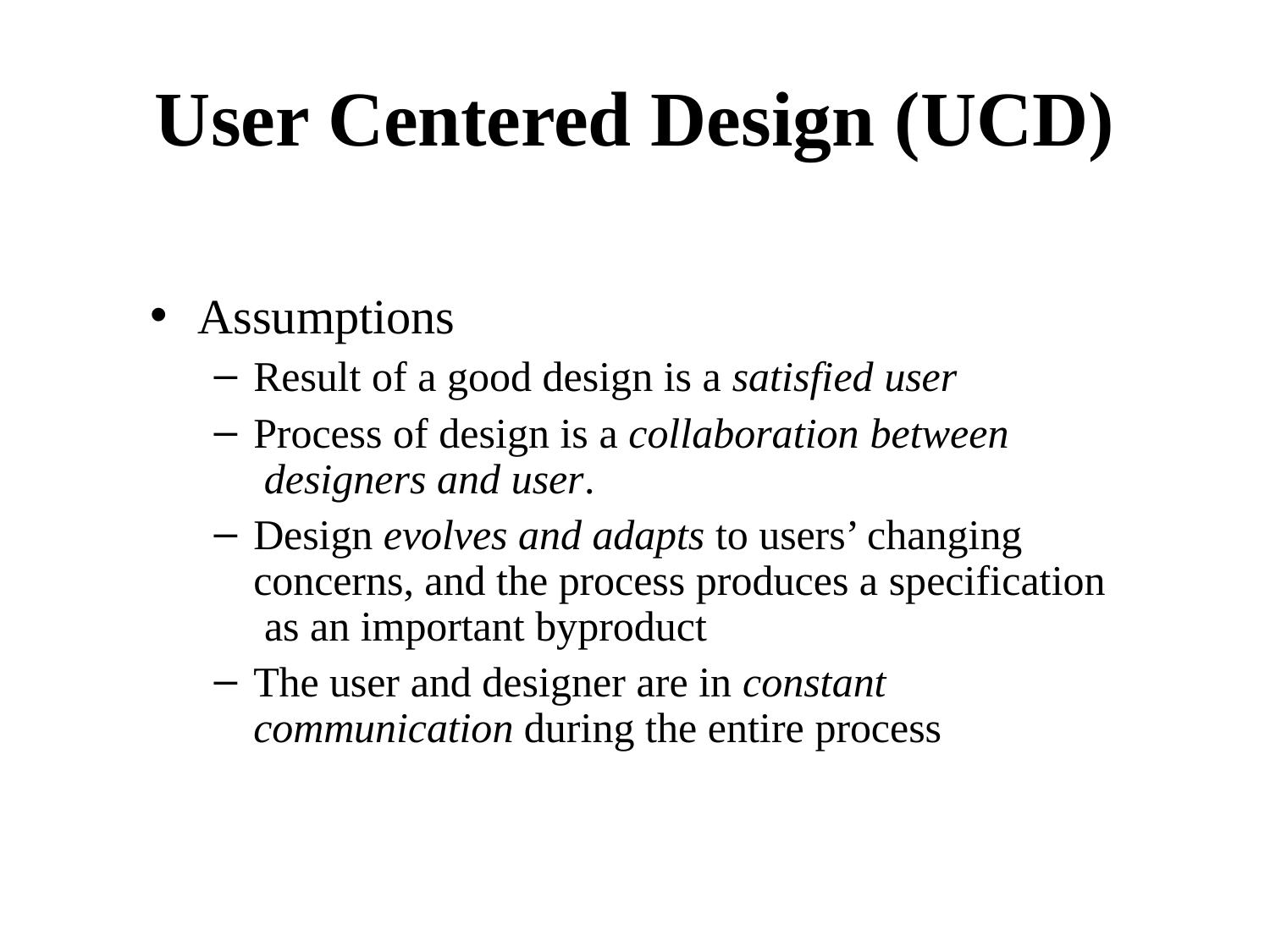

# User Centered Design (UCD)
Assumptions
Result of a good design is a satisfied user
Process of design is a collaboration between  designers and user.
Design evolves and adapts to users’ changing  concerns, and the process produces a specification  as an important byproduct
The user and designer are in constant  communication during the entire process